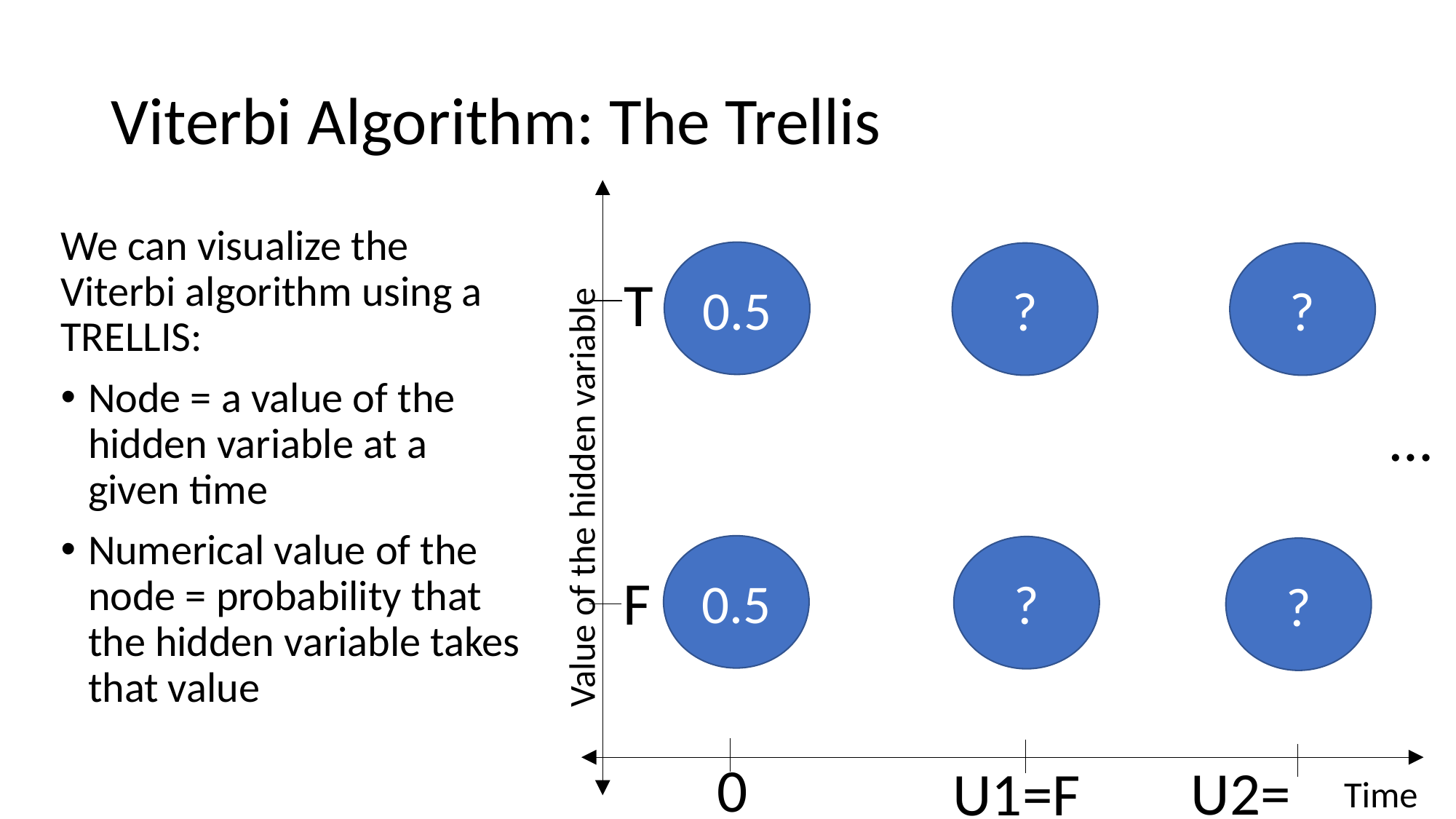

# Viterbi Algorithm: The Trellis
We can visualize the Viterbi algorithm using a TRELLIS:
Node = a value of the hidden variable at a given time
Numerical value of the node = probability that the hidden variable takes that value
0.5
?
?
T
…
Value of the hidden variable
0.5
?
?
F
0
U2=T
U1=F
Time